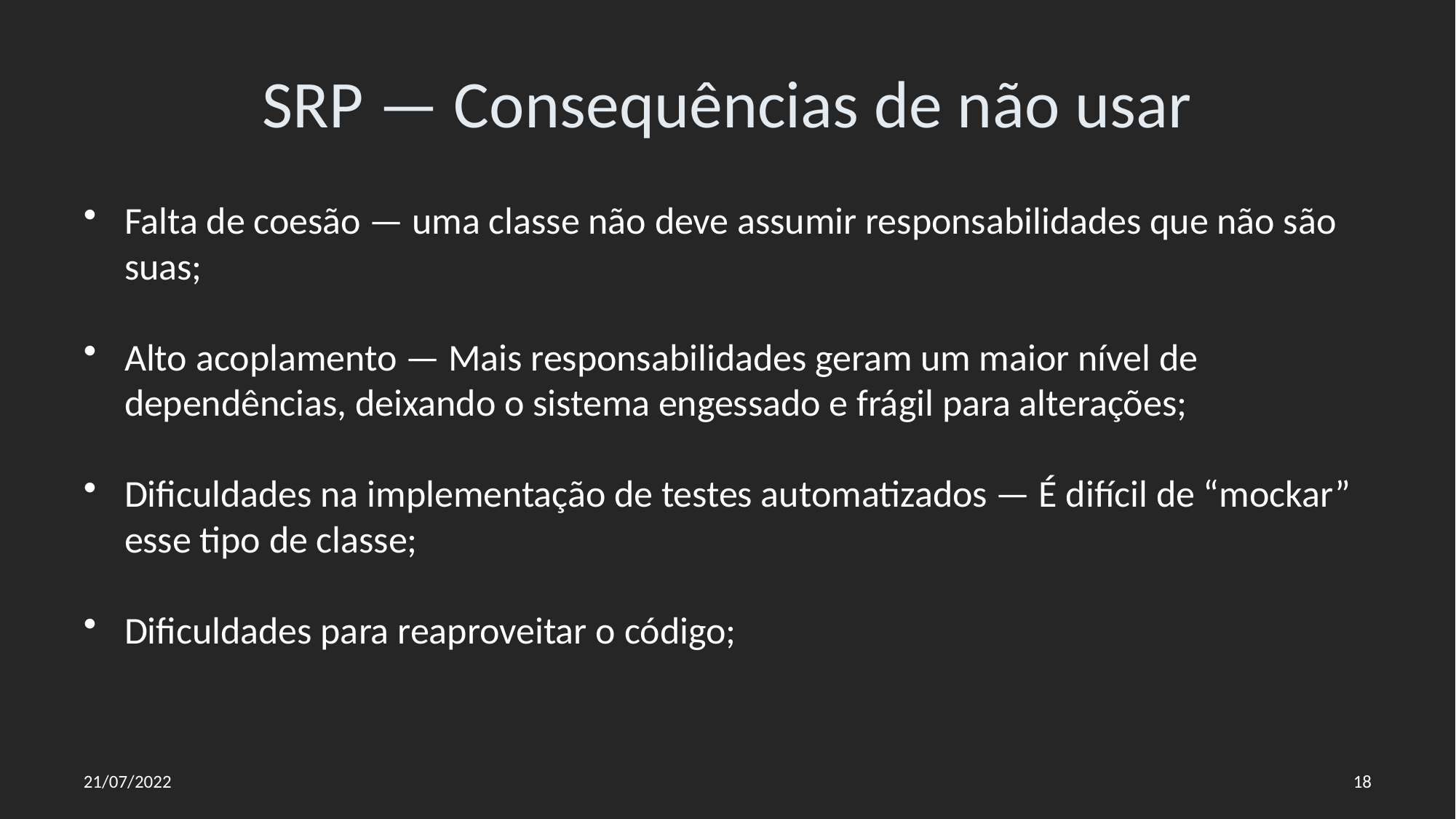

# SRP — Consequências de não usar
Falta de coesão — uma classe não deve assumir responsabilidades que não são suas;

Alto acoplamento — Mais responsabilidades geram um maior nível de dependências, deixando o sistema engessado e frágil para alterações;

Dificuldades na implementação de testes automatizados — É difícil de “mockar” esse tipo de classe;

Dificuldades para reaproveitar o código;
21/07/2022
18